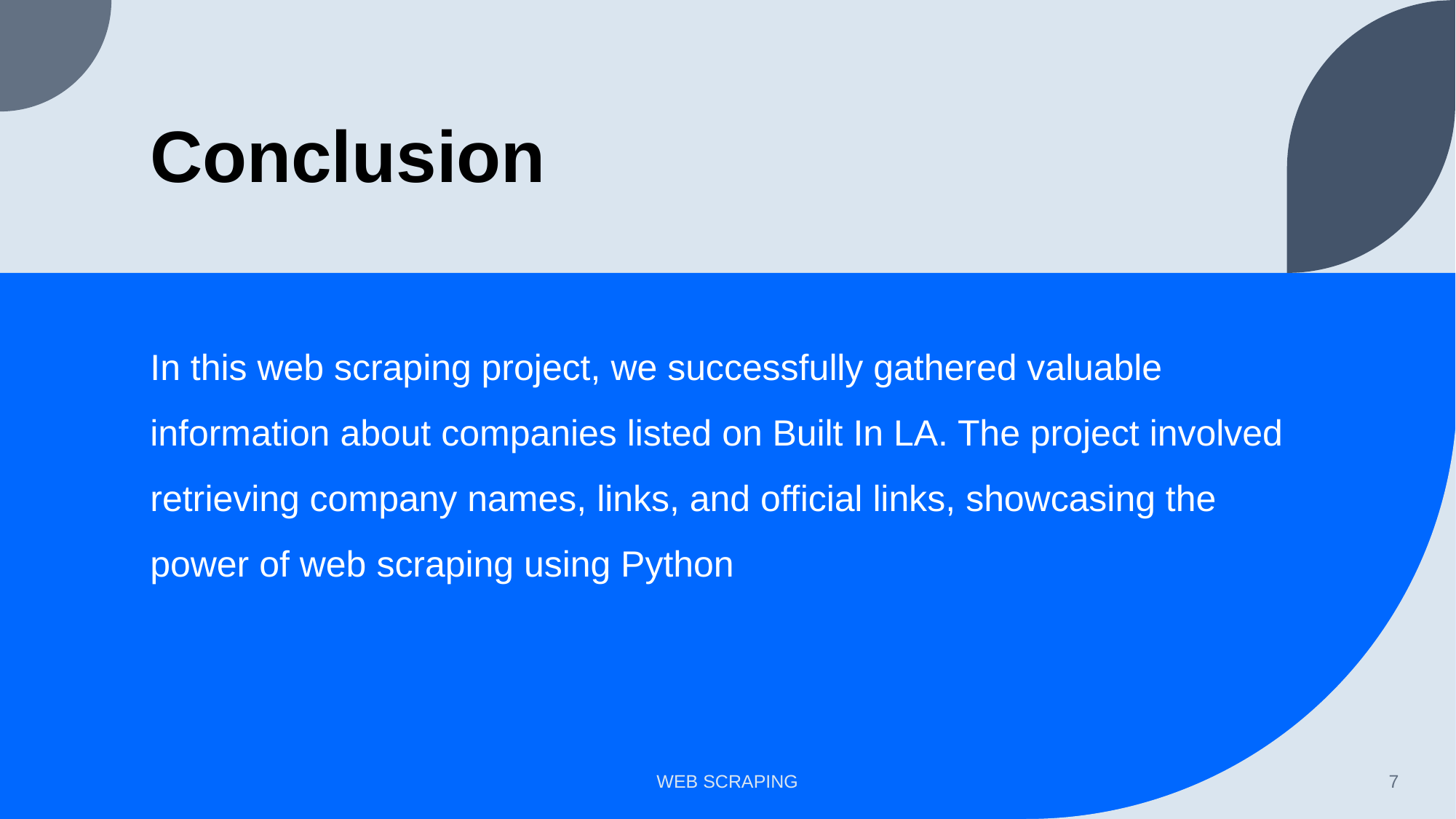

# Conclusion
In this web scraping project, we successfully gathered valuable information about companies listed on Built In LA. The project involved retrieving company names, links, and official links, showcasing the power of web scraping using Python
WEB SCRAPING
7